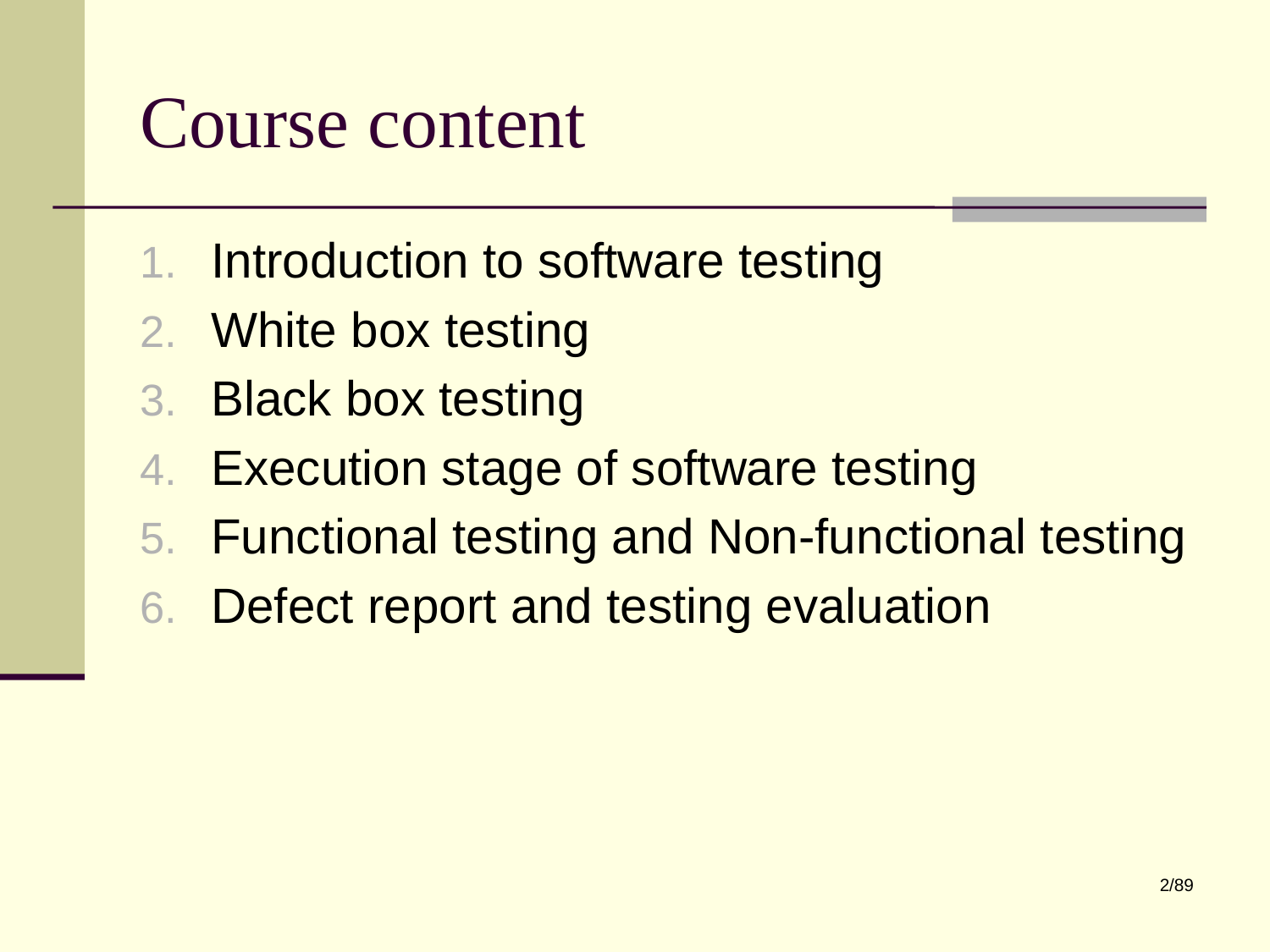

# Course content
Introduction to software testing
White box testing
Black box testing
Execution stage of software testing
Functional testing and Non-functional testing
Defect report and testing evaluation
2/89